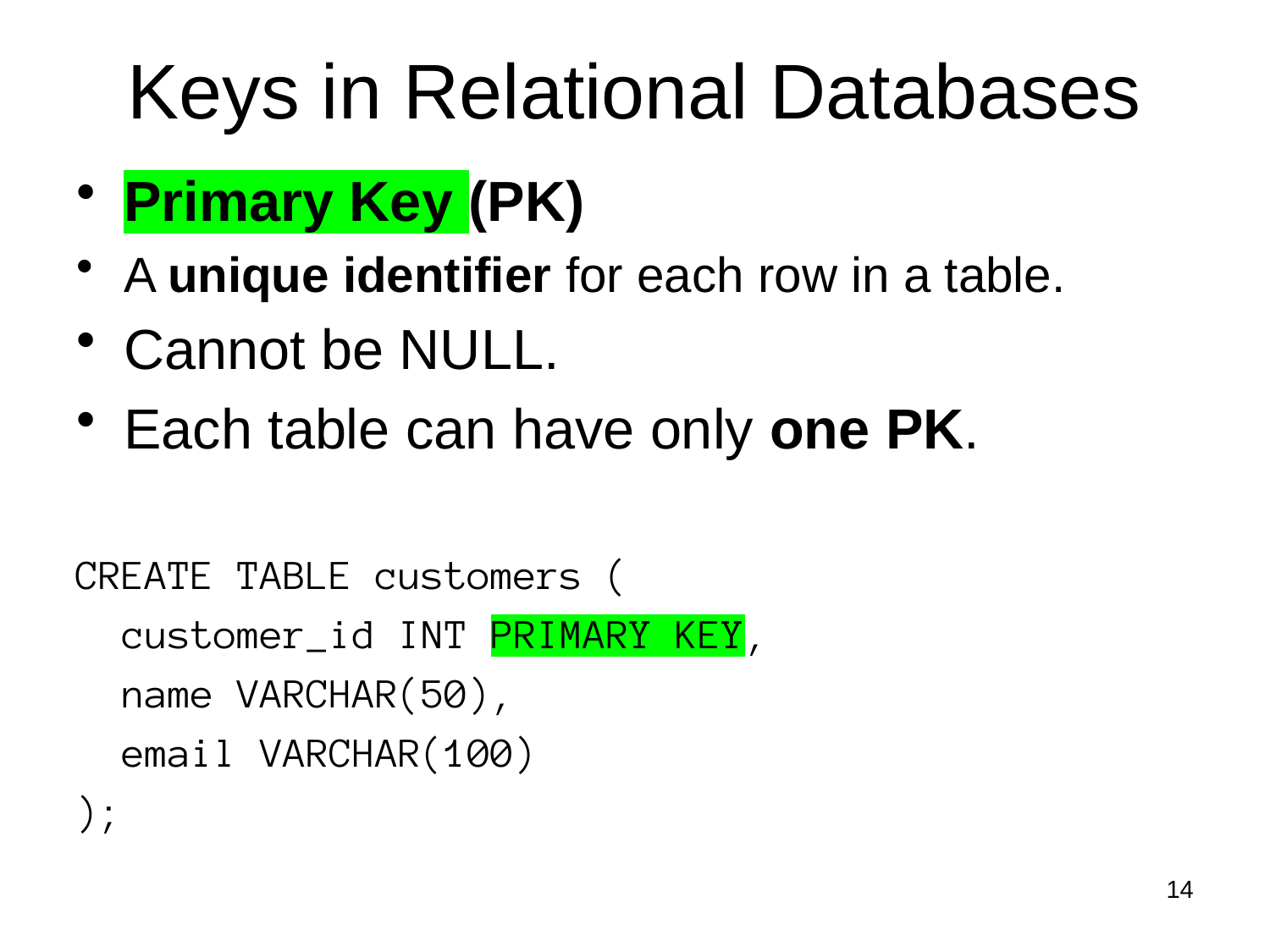

# Keys in Relational Databases
Primary Key (PK)
A unique identifier for each row in a table.
Cannot be NULL.
Each table can have only one PK.

CREATE TABLE customers (
  customer_id INT PRIMARY KEY,
  name VARCHAR(50),
  email VARCHAR(100)
);
14